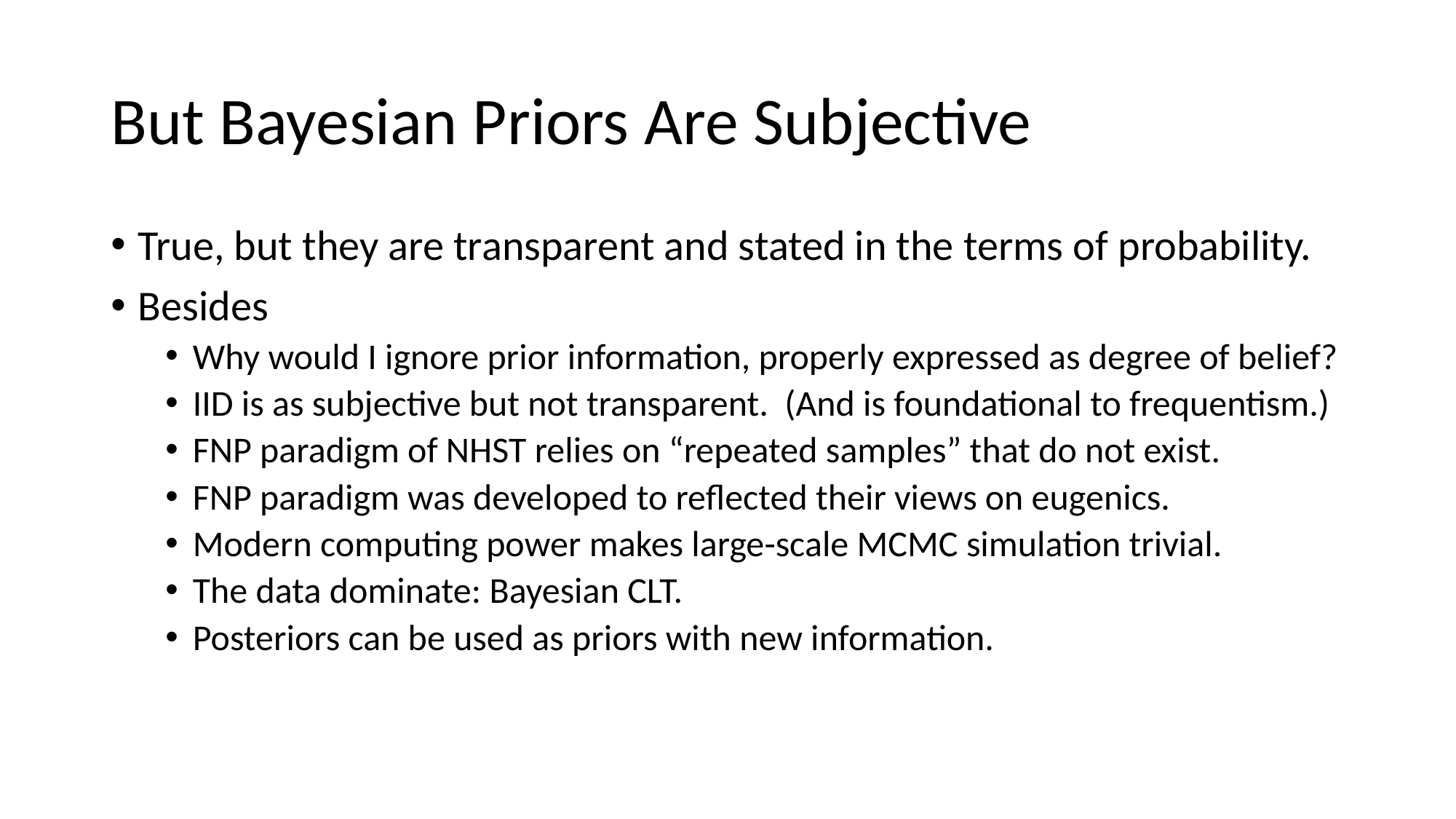

# But Bayesian Priors Are Subjective
True, but they are transparent and stated in the terms of probability.
Besides
Why would I ignore prior information, properly expressed as degree of belief?
IID is as subjective but not transparent.  (And is foundational to frequentism.)
FNP paradigm of NHST relies on “repeated samples” that do not exist.
FNP paradigm was developed to reflected their views on eugenics.
Modern computing power makes large-scale MCMC simulation trivial.
The data dominate: Bayesian CLT.
Posteriors can be used as priors with new information.